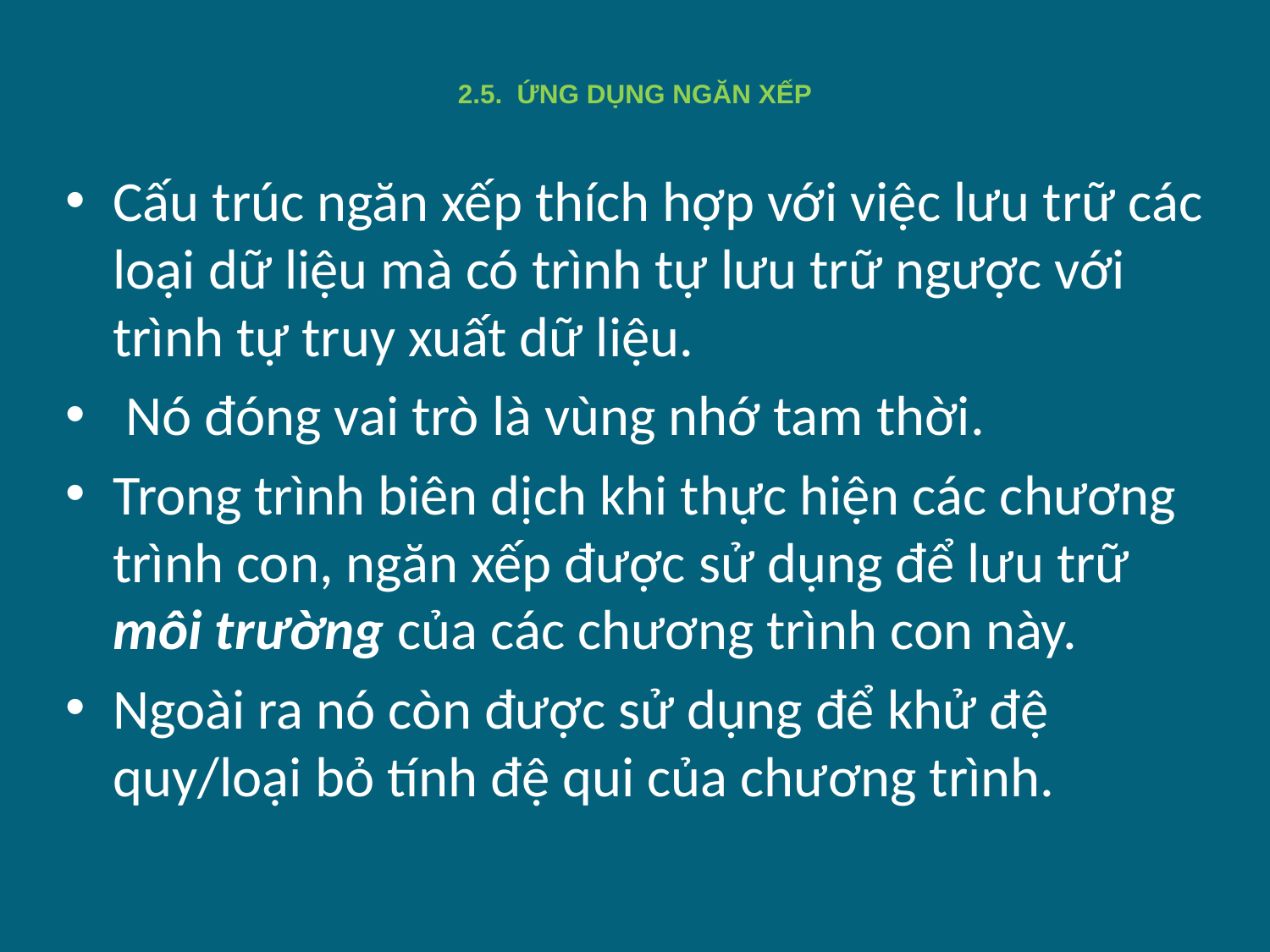

# 2.5.  ỨNG DỤNG NGĂN XẾP
Cấu trúc ngăn xếp thích hợp với việc lưu trữ các loại dữ liệu mà có trình tự lưu trữ ngược với trình tự truy xuất dữ liệu.
 Nó đóng vai trò là vùng nhớ tam thời.
Trong trình biên dịch khi thực hiện các chương trình con, ngăn xếp được sử dụng để lưu trữ môi trường của các chương trình con này.
Ngoài ra nó còn được sử dụng để khử đệ quy/loại bỏ tính đệ qui của chương trình.